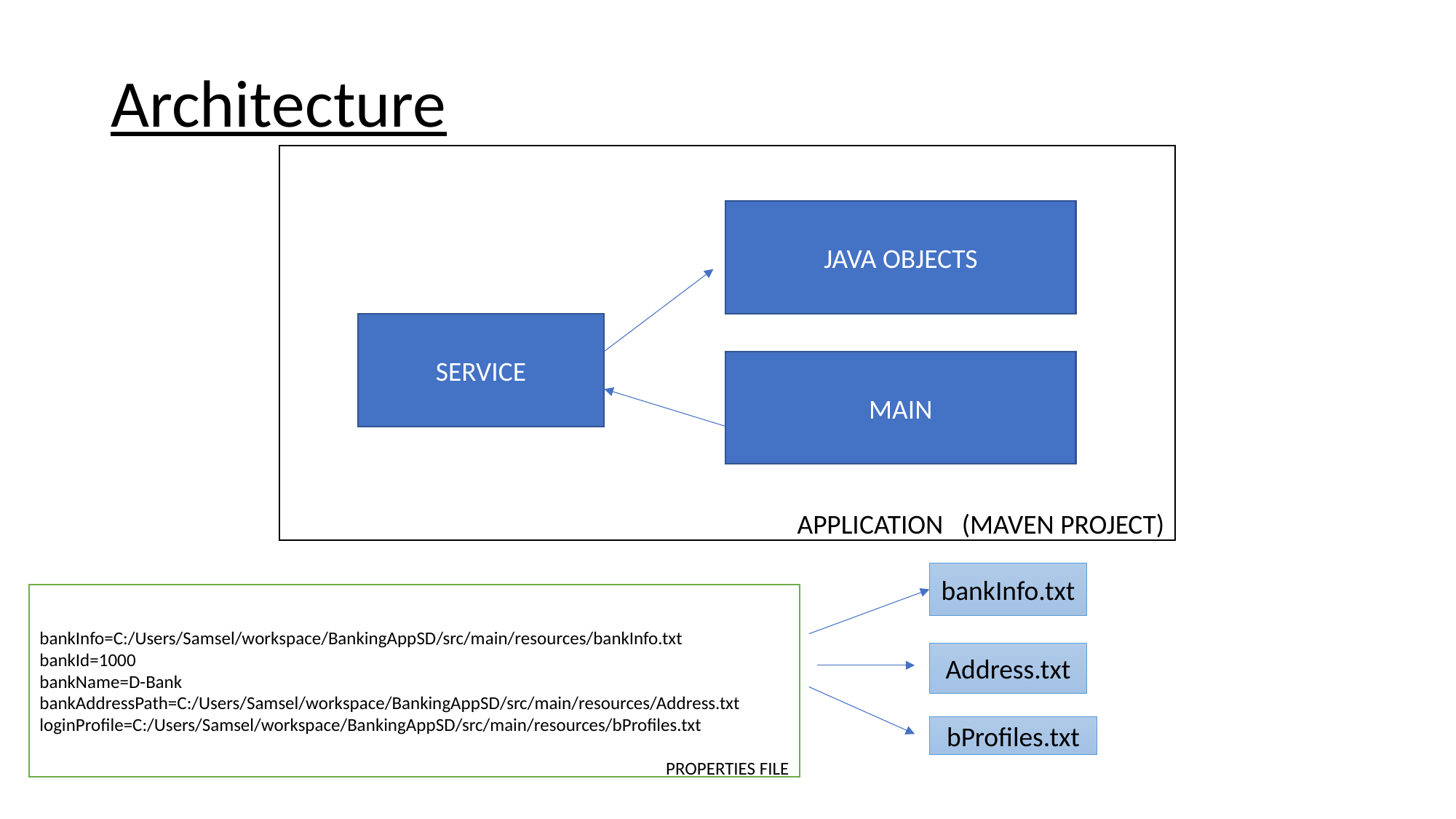

# Architecture

APPLICATION   (MAVEN PROJECT)
JAVA OBJECTS
SERVICE
MAIN
bankInfo.txt

bankInfo=C:/Users/Samsel/workspace/BankingAppSD/src/main/resources/bankInfo.txt
bankId=1000
bankName=D-Bank
bankAddressPath=C:/Users/Samsel/workspace/BankingAppSD/src/main/resources/Address.txt
loginProfile=C:/Users/Samsel/workspace/BankingAppSD/src/main/resources/bProfiles.txt

PROPERTIES FILE
Address.txt
bProfiles.txt